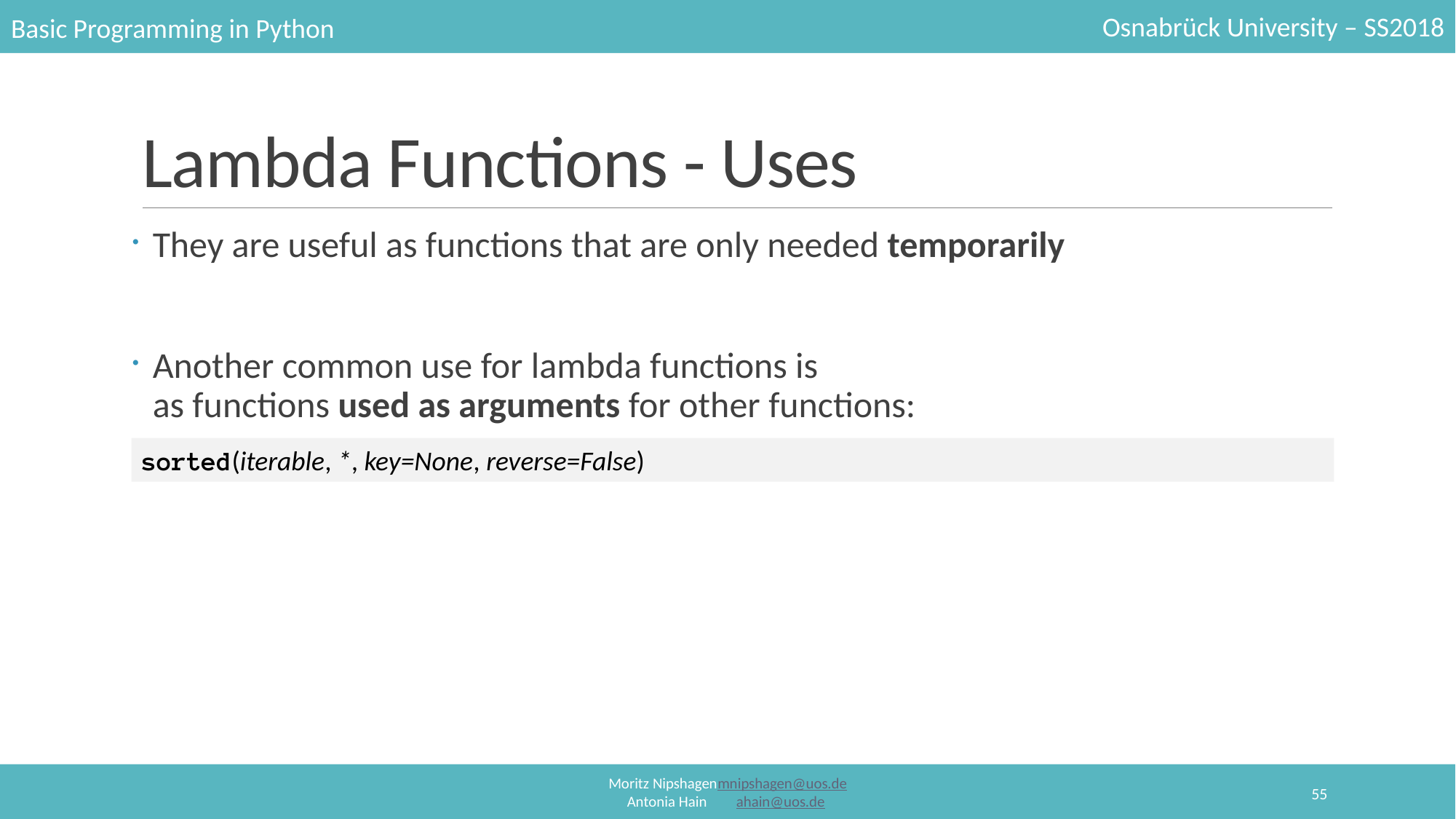

# Lambda Functions - Uses
They are useful as functions that are only needed temporarily

Another common use for lambda functions is as functions used as arguments for other functions:

sorted(iterable, *, key=None, reverse=False)
55